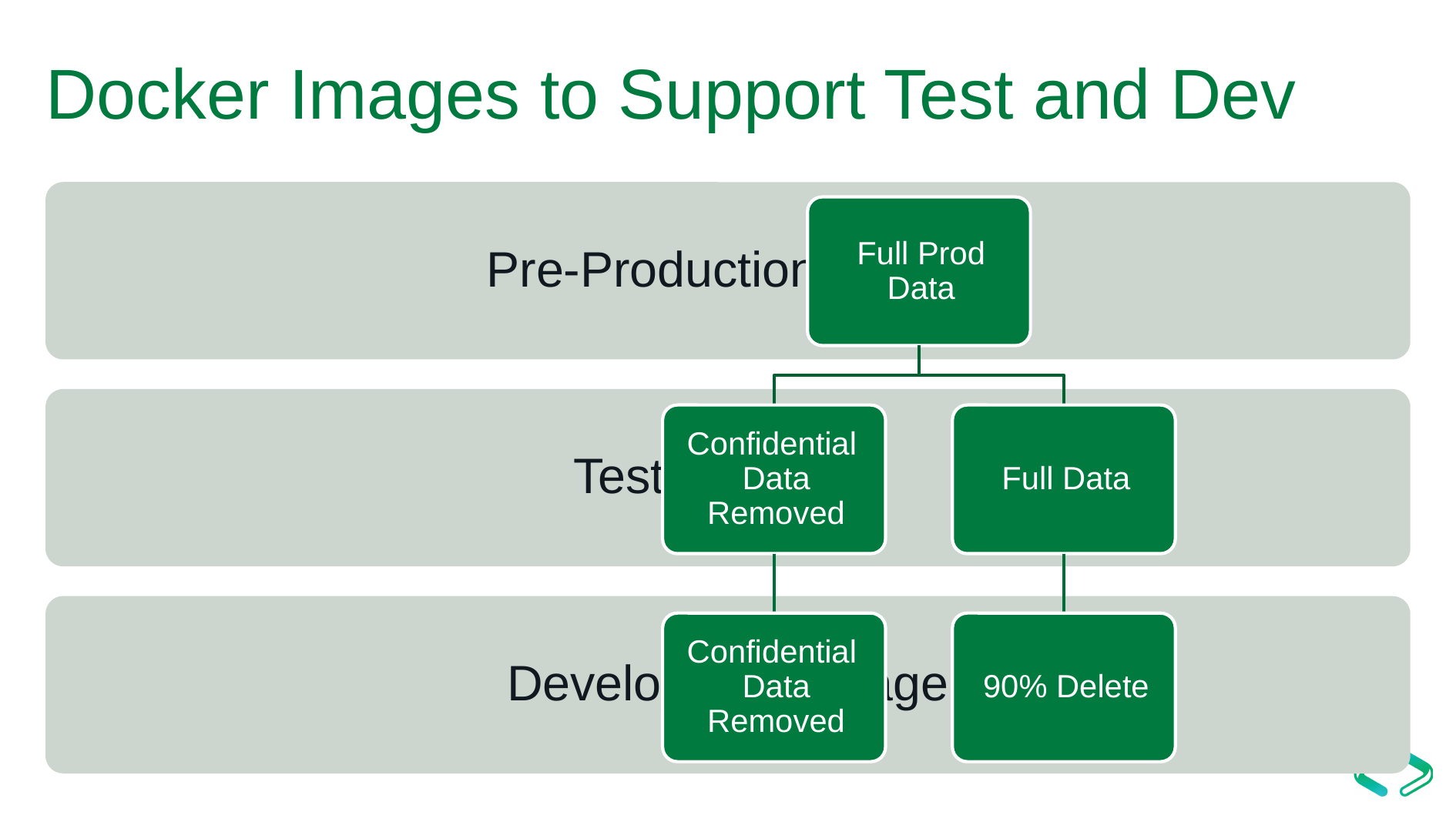

# Docker Images to Support Test and Dev
Development image
Testing Image
Pre-Production Image
Full Prod Data
Confidential  Data Removed
Confidential  Data Removed
Full Data
90% Delete